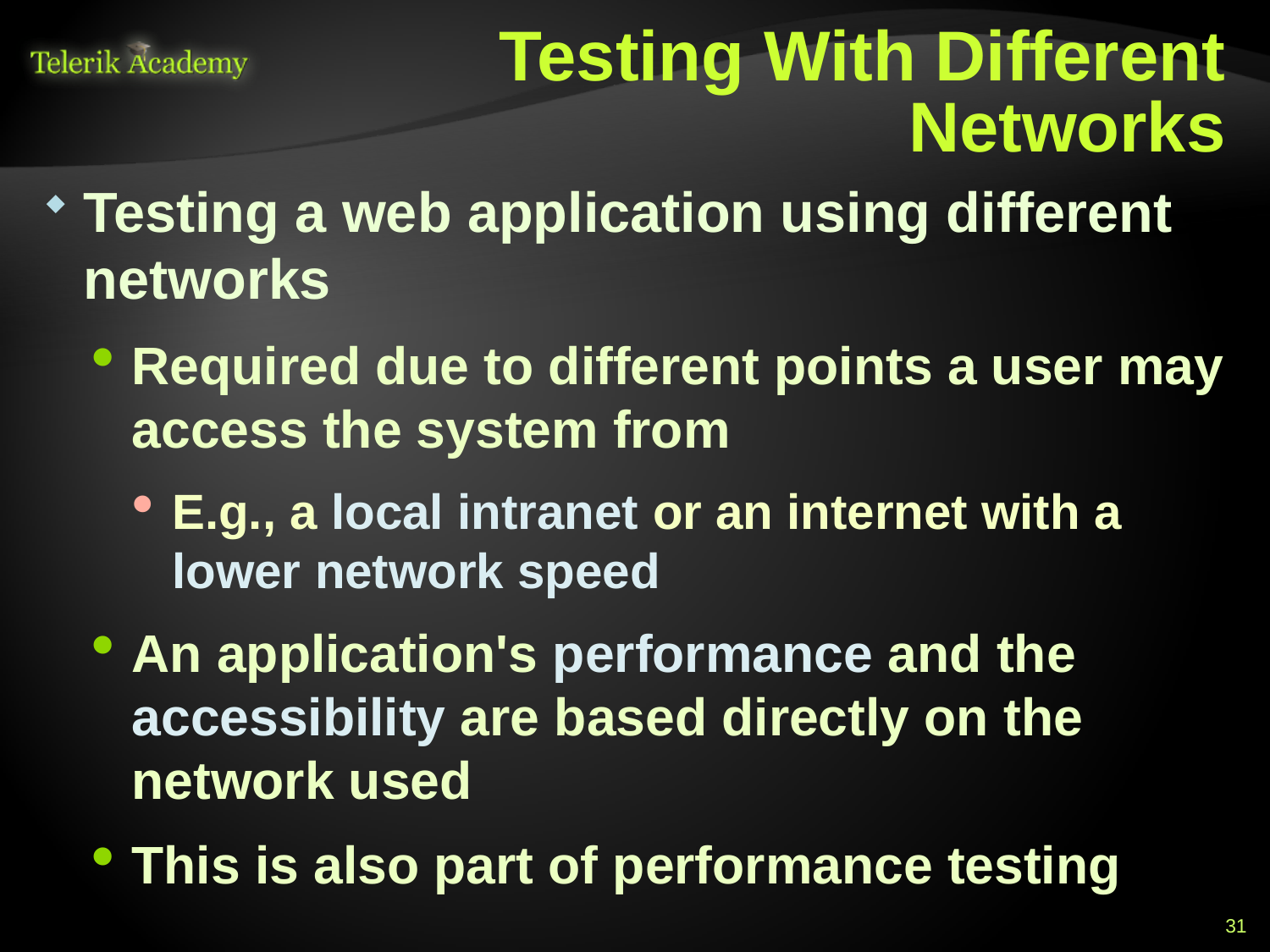

# Testing With Different Networks
Testing a web application using different networks
Required due to different points a user may access the system from
E.g., a local intranet or an internet with a lower network speed
An application's performance and the accessibility are based directly on the network used
This is also part of performance testing
31